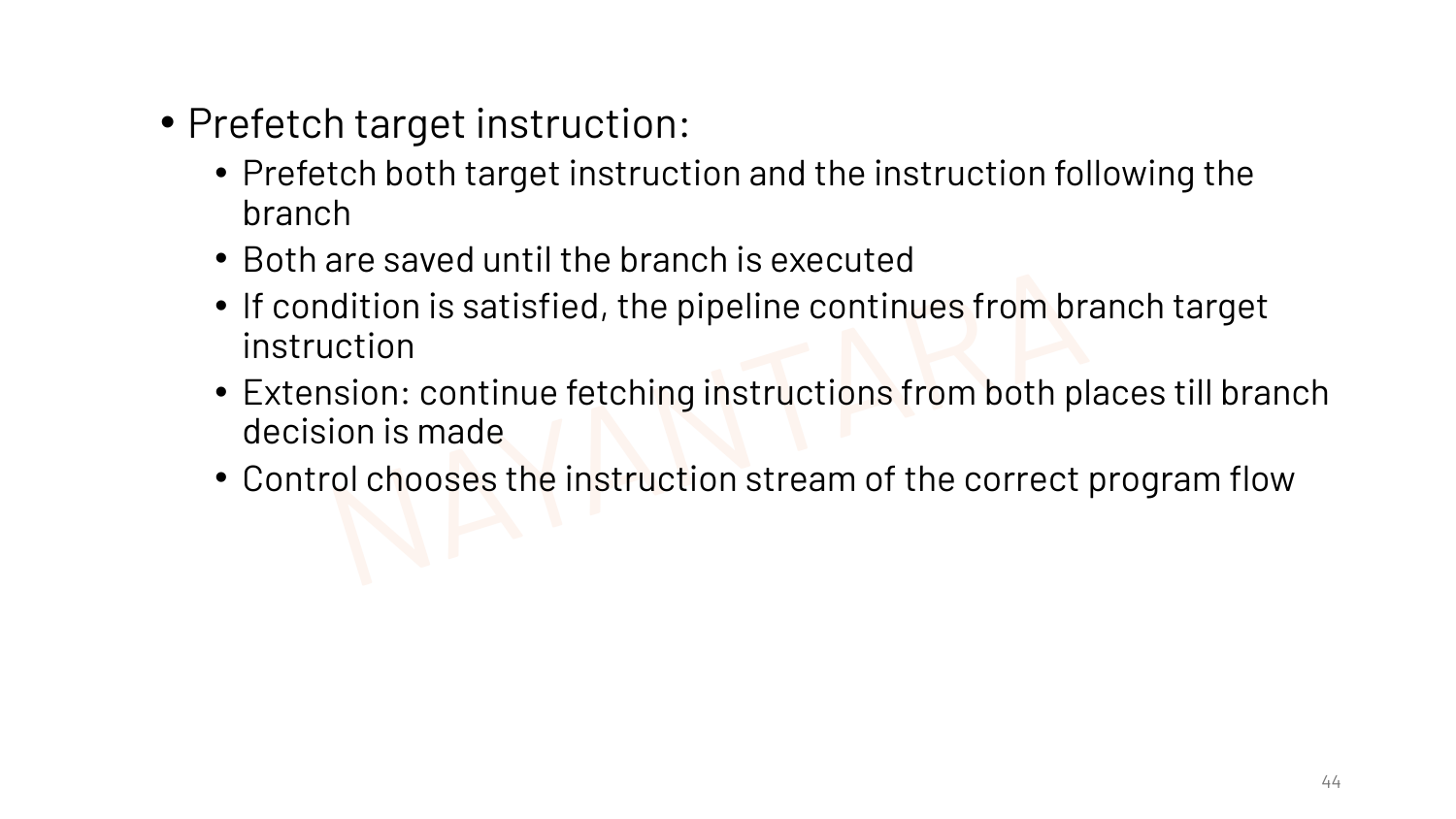

Prefetch target instruction:
Prefetch both target instruction and the instruction following the branch
Both are saved until the branch is executed
If condition is satisfied, the pipeline continues from branch target instruction
Extension: continue fetching instructions from both places till branch decision is made
Control chooses the instruction stream of the correct program flow
44